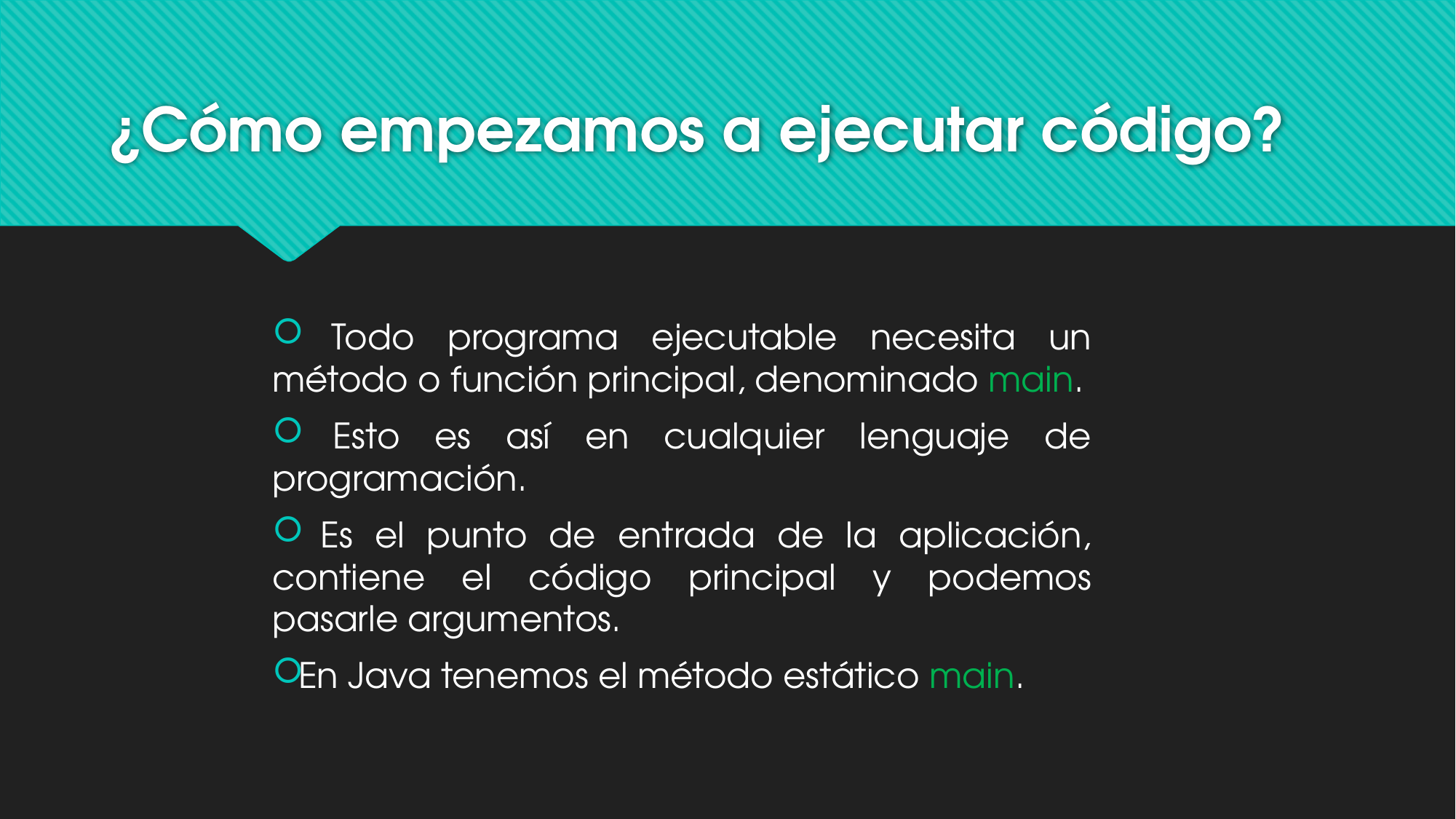

# ¿Cómo empezamos a ejecutar código?
 Todo programa ejecutable necesita un método o función principal, denominado main.
 Esto es así en cualquier lenguaje de programación.
 Es el punto de entrada de la aplicación, contiene el código principal y podemos pasarle argumentos.
En Java tenemos el método estático main.